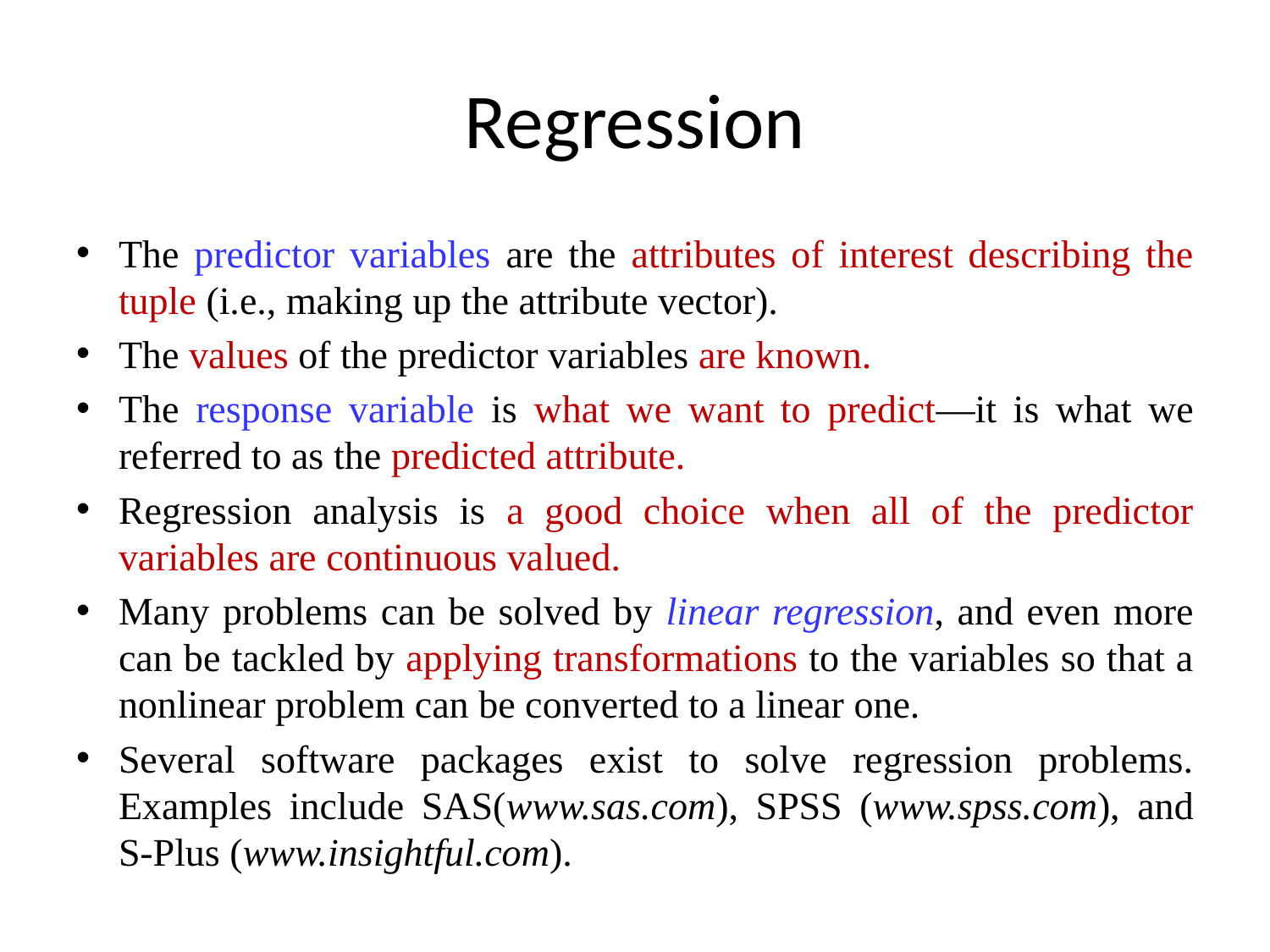

# Regression
The predictor variables are the attributes of interest describing the tuple (i.e., making up the attribute vector).
The values of the predictor variables are known.
The response variable is what we want to predict—it is what we referred to as the predicted attribute.
Regression analysis is a good choice when all of the predictor variables are continuous valued.
Many problems can be solved by linear regression, and even more can be tackled by applying transformations to the variables so that a nonlinear problem can be converted to a linear one.
Several software packages exist to solve regression problems. Examples include SAS(www.sas.com), SPSS (www.spss.com), and S-Plus (www.insightful.com).